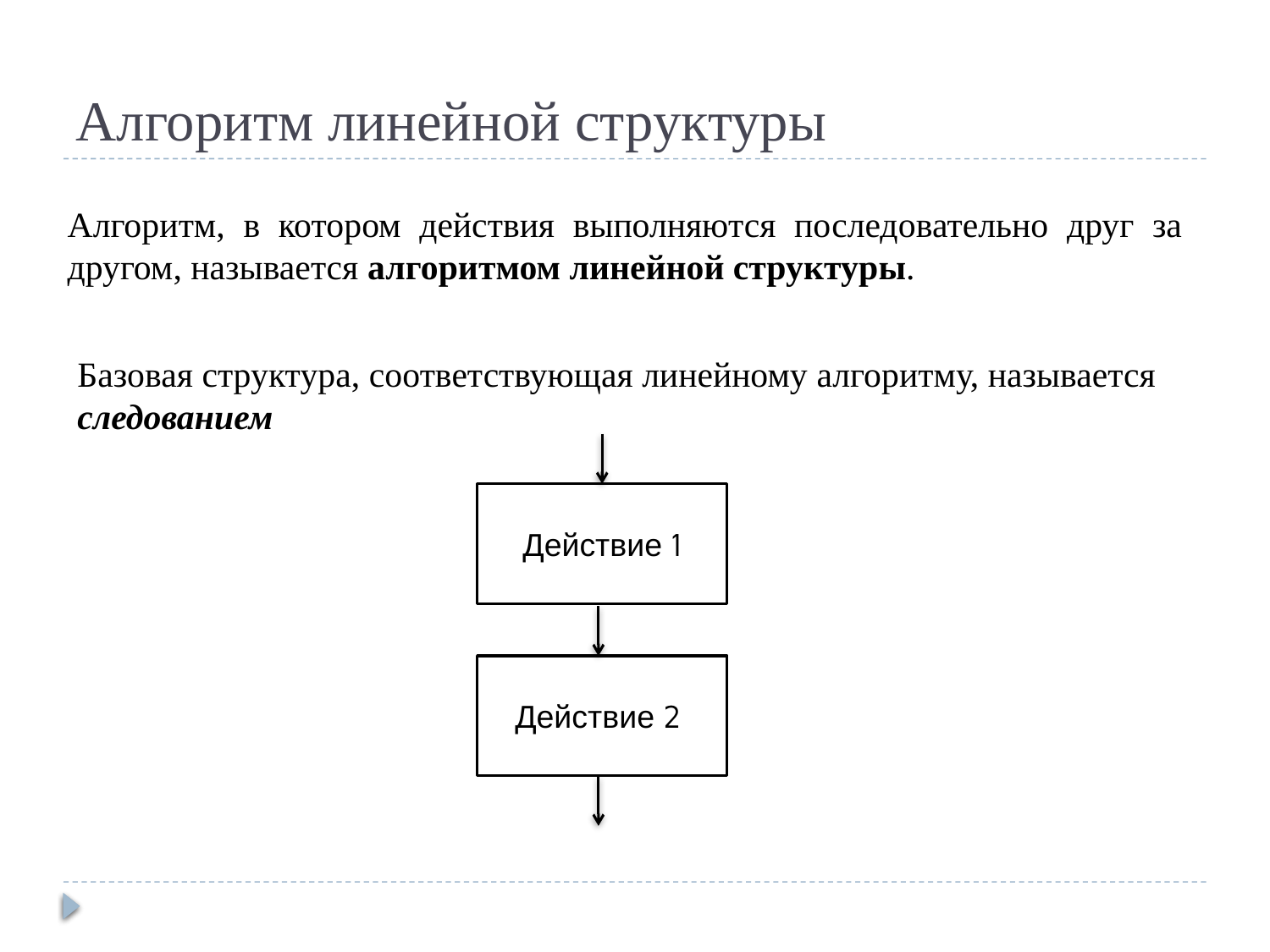

# Алгоритм линейной структуры
Алгоритм, в котором действия выполняются последовательно друг за другом, называется алгоритмом линейной структуры.
Базовая структура, соответствующая линейному алгоритму, называется следованием
Действие 1
Действие 2